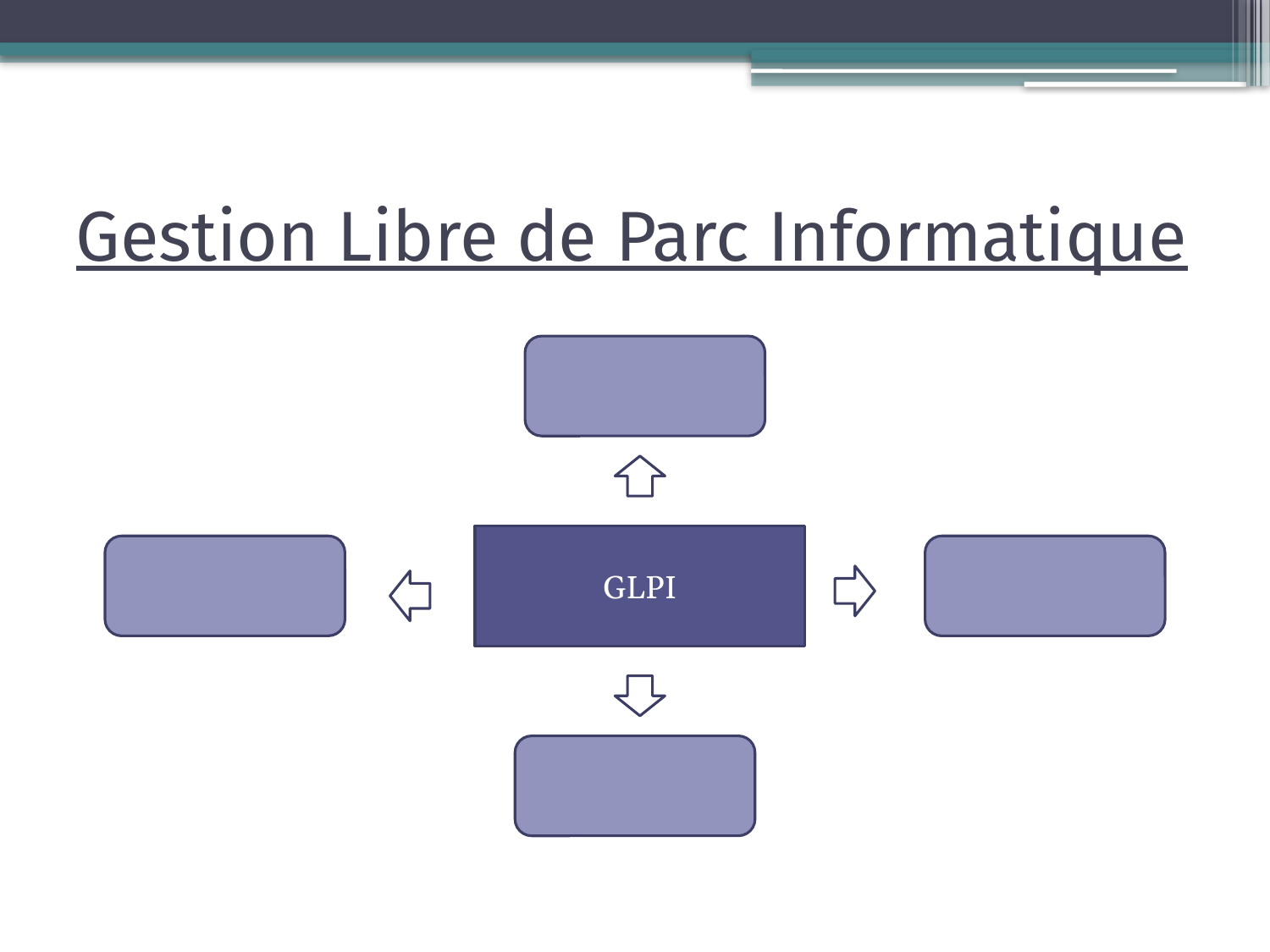

# Gestion Libre de Parc Informatique

GLPI